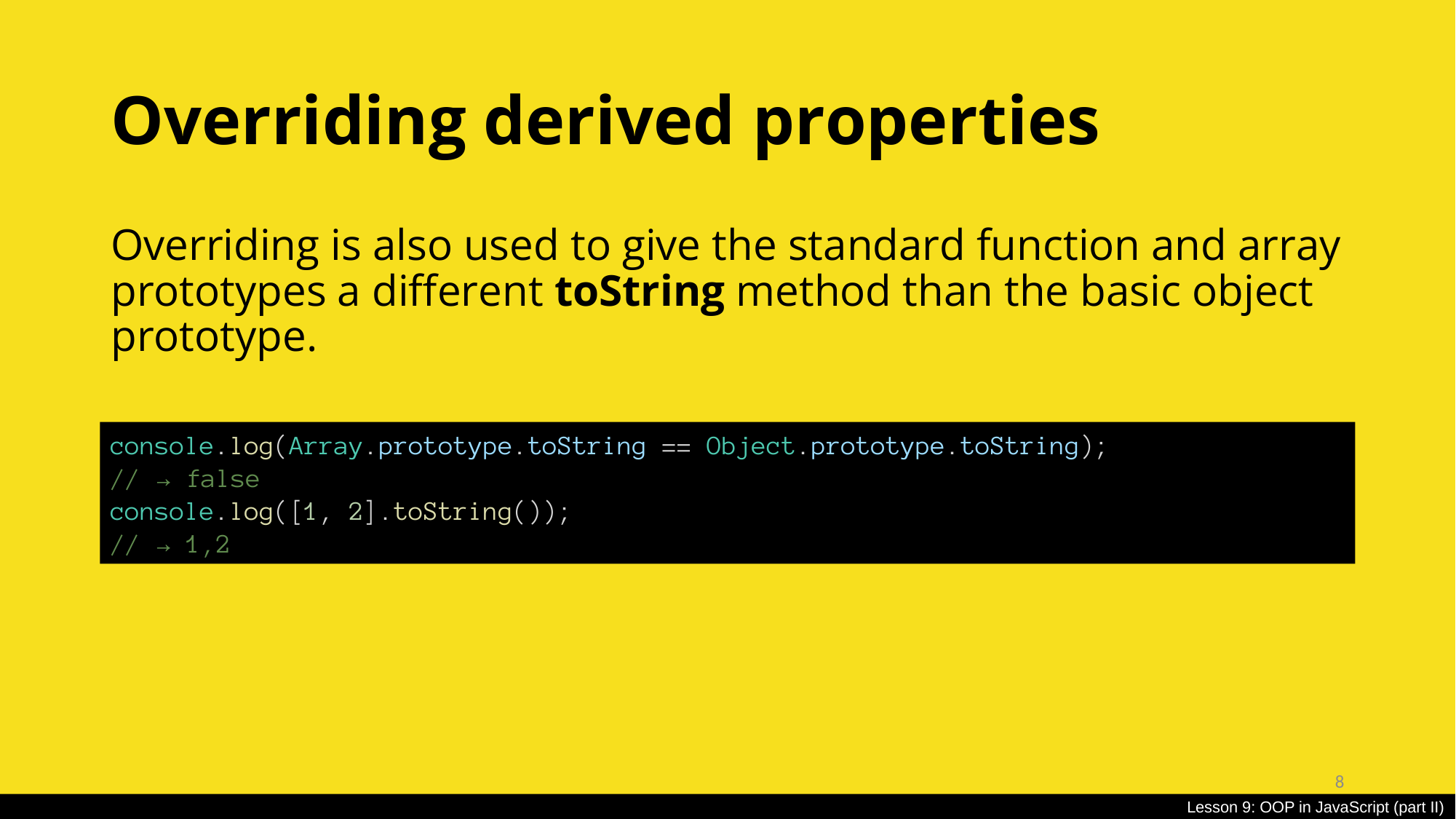

# Overriding derived properties
Overriding is also used to give the standard function and array prototypes a different toString method than the basic object prototype.
console.log(Array.prototype.toString == Object.prototype.toString);
// → false
console.log([1, 2].toString());
// → 1,2
8
Lesson 9: OOP in JavaScript (part II)